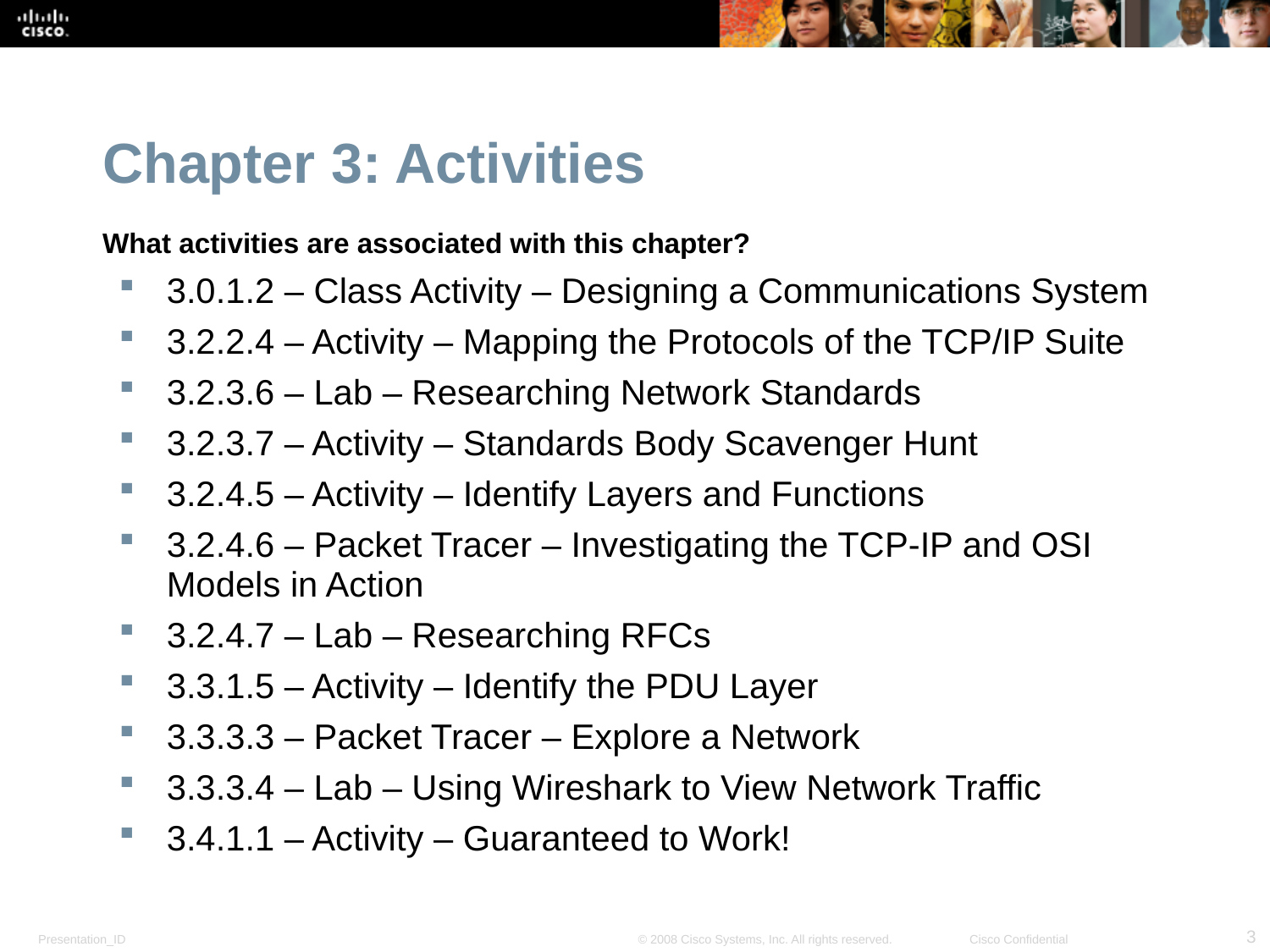

Chapter 3: Activities
What activities are associated with this chapter?
3.0.1.2 – Class Activity – Designing a Communications System
3.2.2.4 – Activity – Mapping the Protocols of the TCP/IP Suite
3.2.3.6 – Lab – Researching Network Standards
3.2.3.7 – Activity – Standards Body Scavenger Hunt
3.2.4.5 – Activity – Identify Layers and Functions
3.2.4.6 – Packet Tracer – Investigating the TCP-IP and OSI Models in Action
3.2.4.7 – Lab – Researching RFCs
3.3.1.5 – Activity – Identify the PDU Layer
3.3.3.3 – Packet Tracer – Explore a Network
3.3.3.4 – Lab – Using Wireshark to View Network Traffic
3.4.1.1 – Activity – Guaranteed to Work!